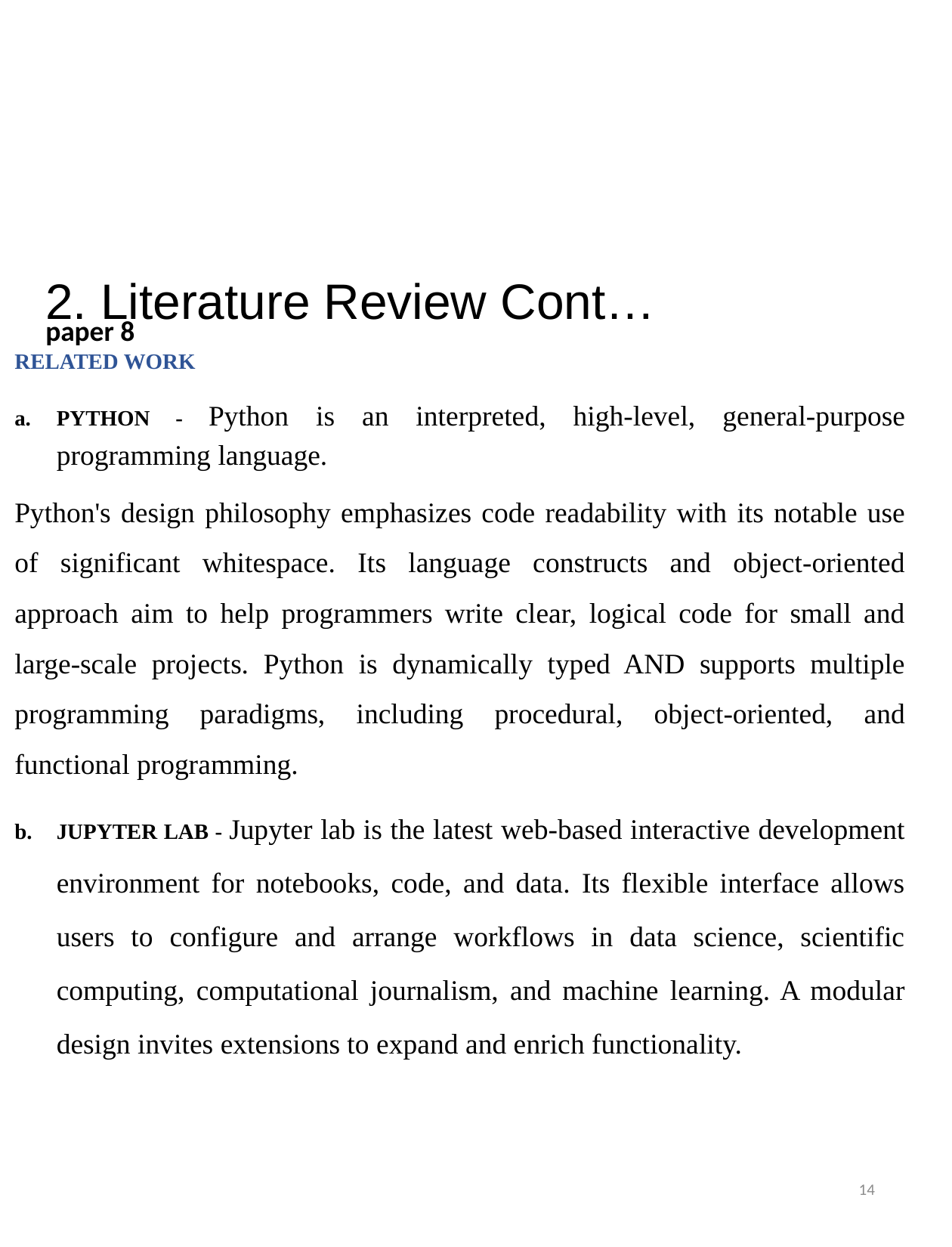

2. Literature Review Cont…
paper 8
RELATED WORK
PYTHON - Python is an interpreted, high-level, general-purpose programming language.
Python's design philosophy emphasizes code readability with its notable use of significant whitespace. Its language constructs and object-oriented approach aim to help programmers write clear, logical code for small and large-scale projects. Python is dynamically typed AND supports multiple programming paradigms, including procedural, object-oriented, and functional programming.
JUPYTER LAB - Jupyter lab is the latest web-based interactive development environment for notebooks, code, and data. Its flexible interface allows users to configure and arrange workflows in data science, scientific computing, computational journalism, and machine learning. A modular design invites extensions to expand and enrich functionality.

14